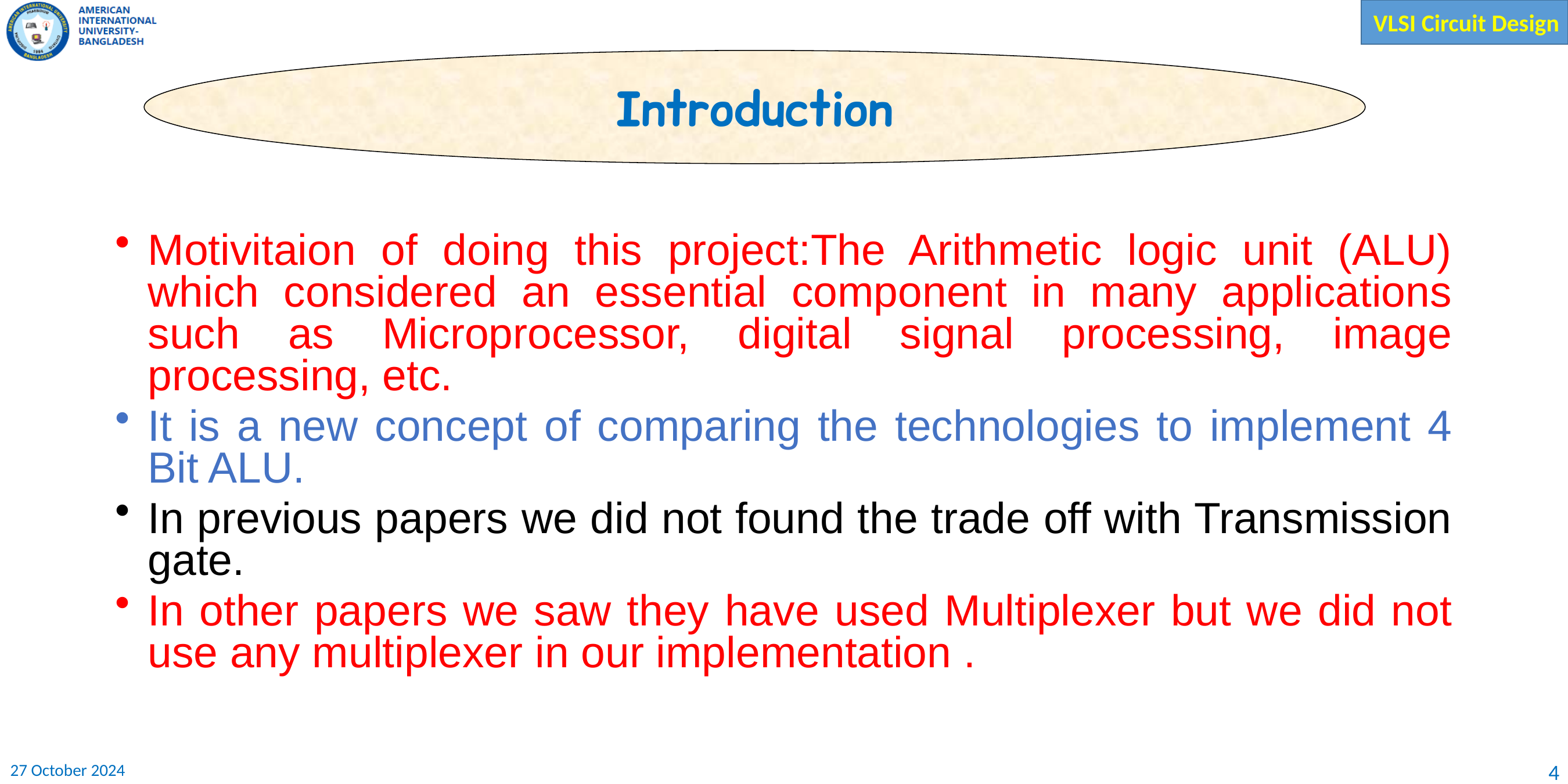

Introduction
Motivitaion of doing this project:The Arithmetic logic unit (ALU) which considered an essential component in many applications such as Microprocessor, digital signal processing, image processing, etc.
It is a new concept of comparing the technologies to implement 4 Bit ALU.
In previous papers we did not found the trade off with Transmission gate.
In other papers we saw they have used Multiplexer but we did not use any multiplexer in our implementation .
4